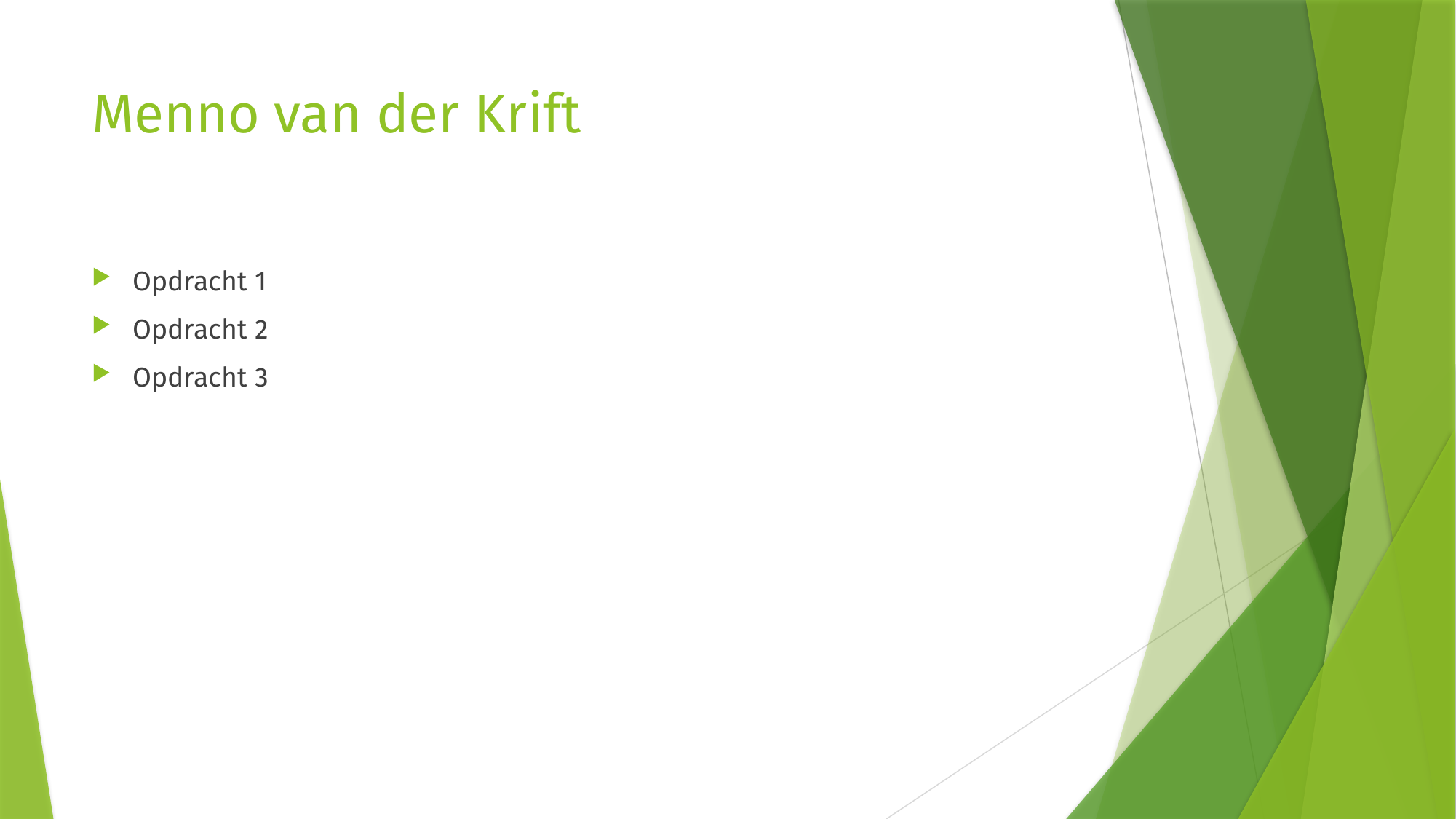

# Menno van der Krift
Opdracht 1
Opdracht 2
Opdracht 3